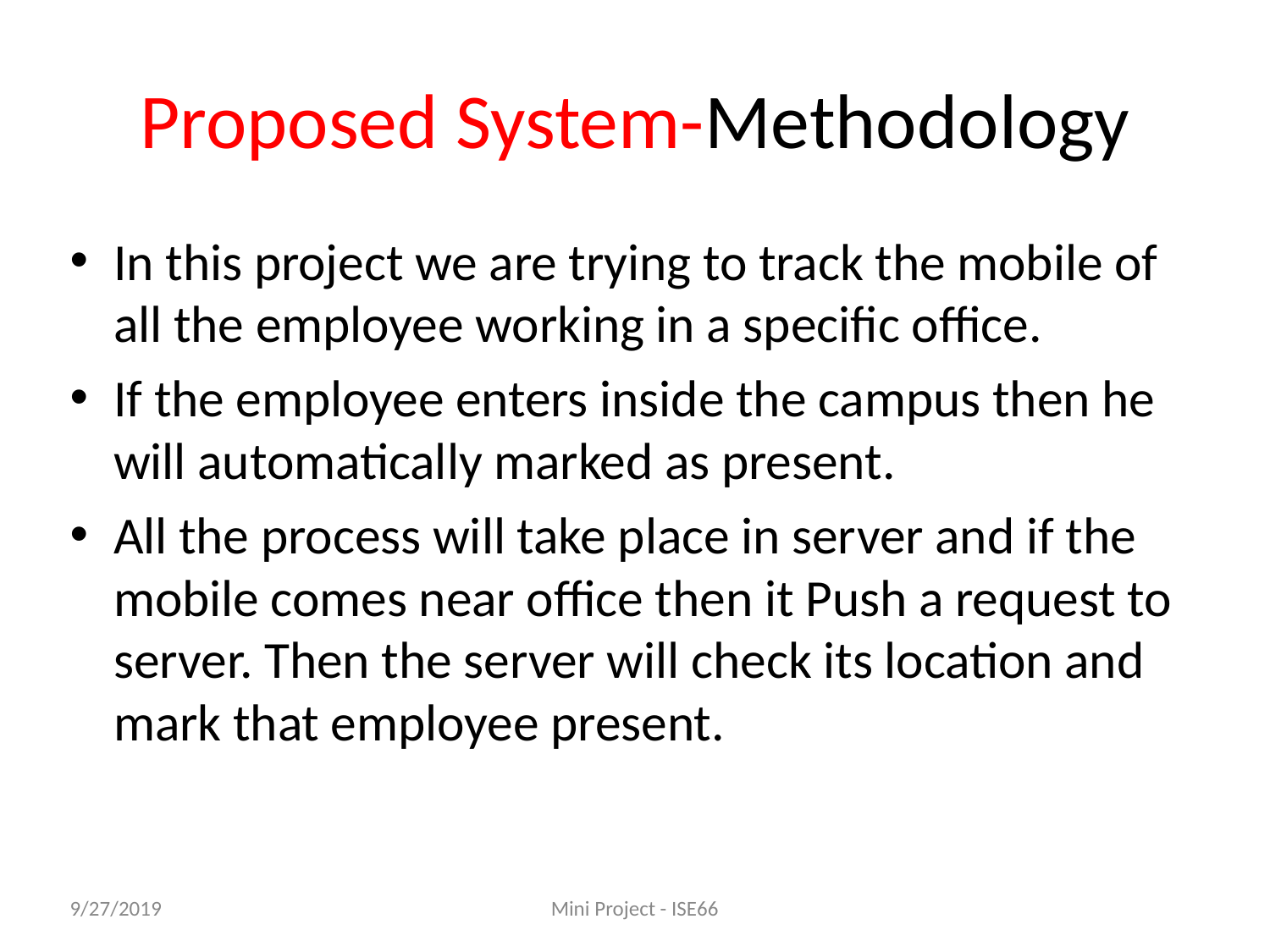

# Proposed System-Methodology
In this project we are trying to track the mobile of all the employee working in a specific office.
If the employee enters inside the campus then he will automatically marked as present.
All the process will take place in server and if the mobile comes near office then it Push a request to server. Then the server will check its location and mark that employee present.
9/27/2019
Mini Project - ISE66
7